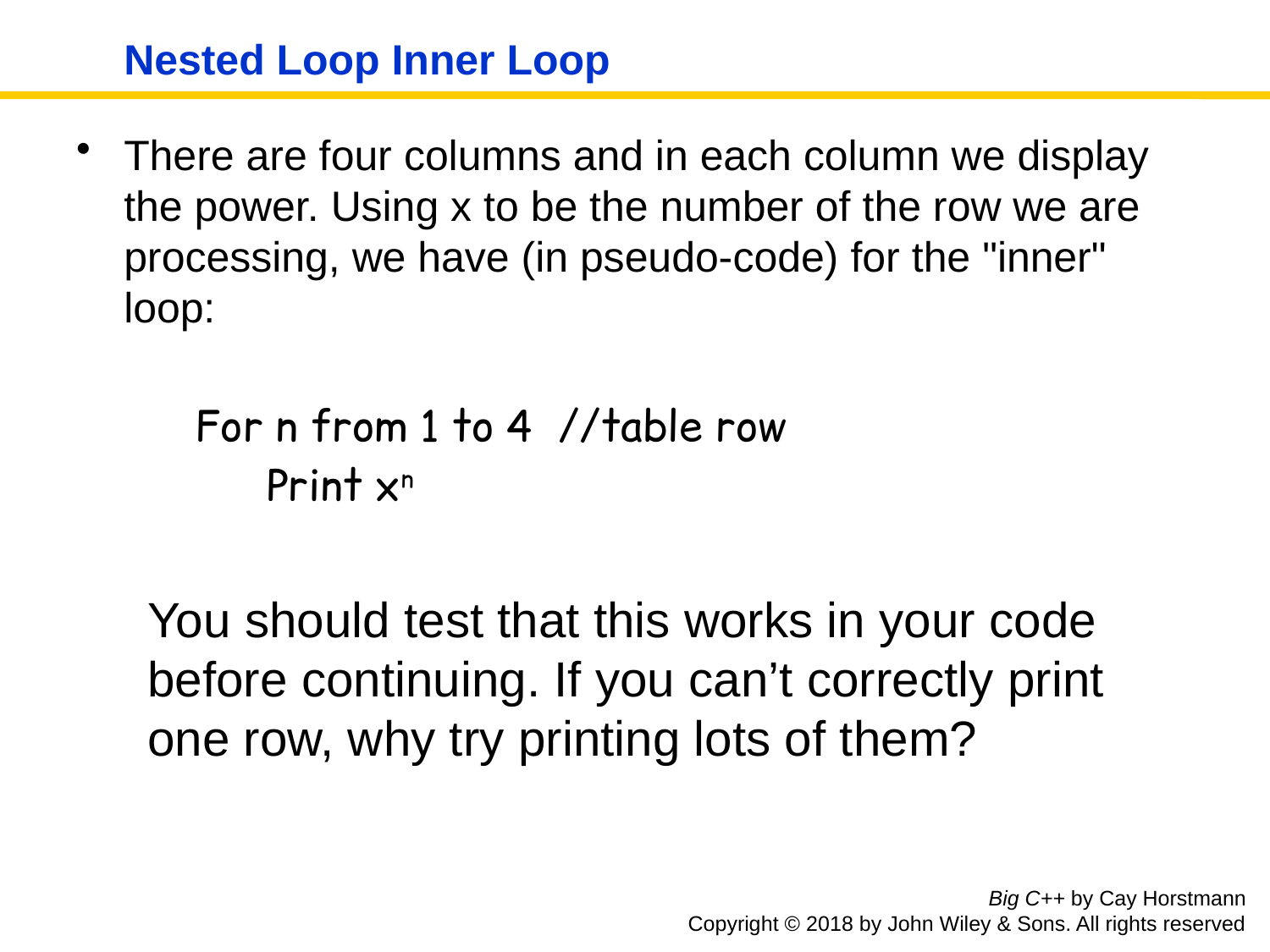

# Nested Loop Inner Loop
There are four columns and in each column we display the power. Using x to be the number of the row we are processing, we have (in pseudo-code) for the "inner" loop:

For n from 1 to 4  //table row
Print xn

You should test that this works in your code before continuing. If you can’t correctly print one row, why try printing lots of them?

Big C++ by Cay Horstmann
Copyright © 2018 by John Wiley & Sons. All rights reserved